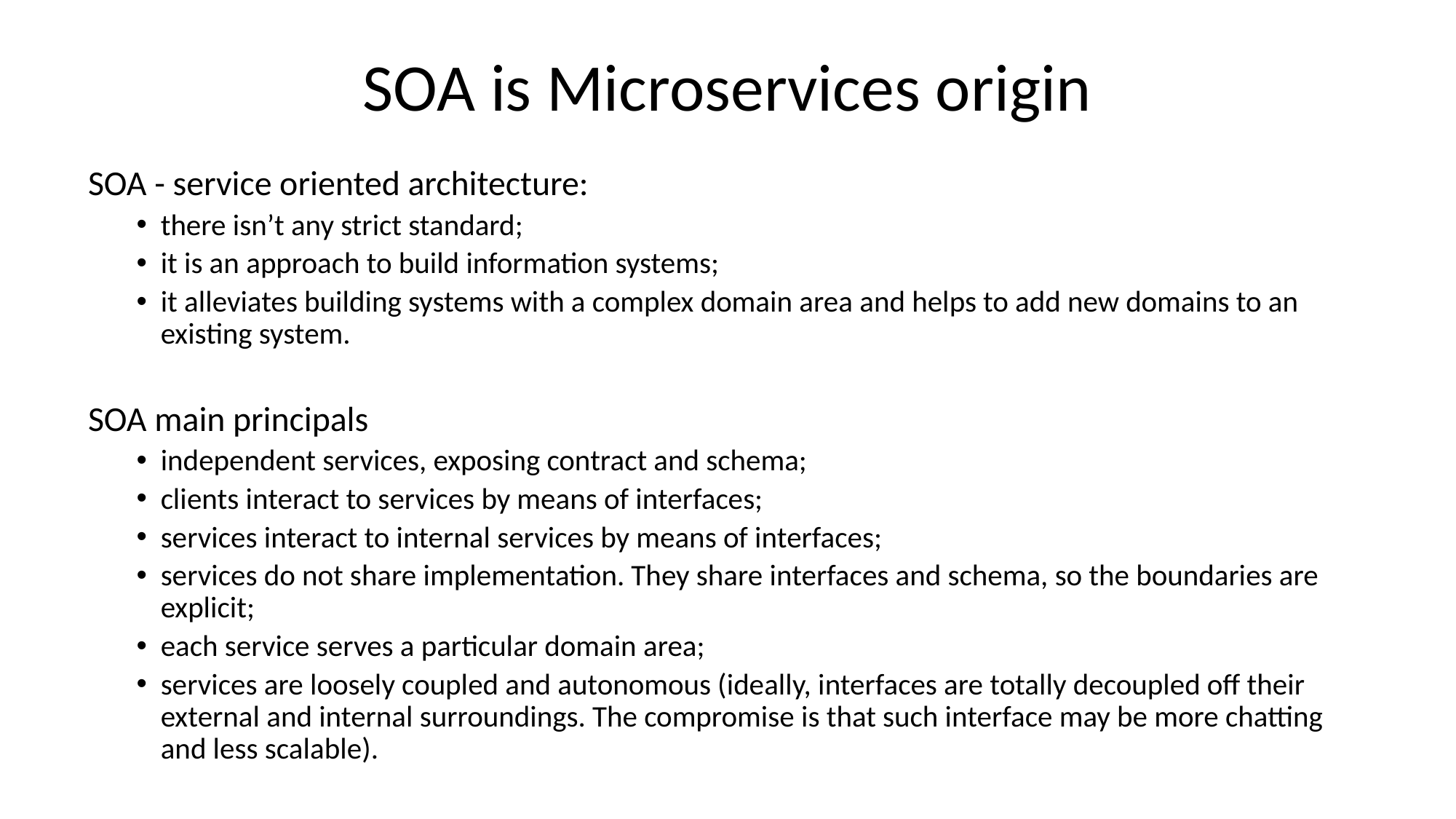

# SOA is Microservices origin
SOA - service oriented architecture:
there isn’t any strict standard;
it is an approach to build information systems;
it alleviates building systems with a complex domain area and helps to add new domains to an existing system.

SOA main principals
independent services, exposing contract and schema;
clients interact to services by means of interfaces;
services interact to internal services by means of interfaces;
services do not share implementation. They share interfaces and schema, so the boundaries are explicit;
each service serves a particular domain area;
services are loosely coupled and autonomous (ideally, interfaces are totally decoupled off their external and internal surroundings. The compromise is that such interface may be more chatting and less scalable).